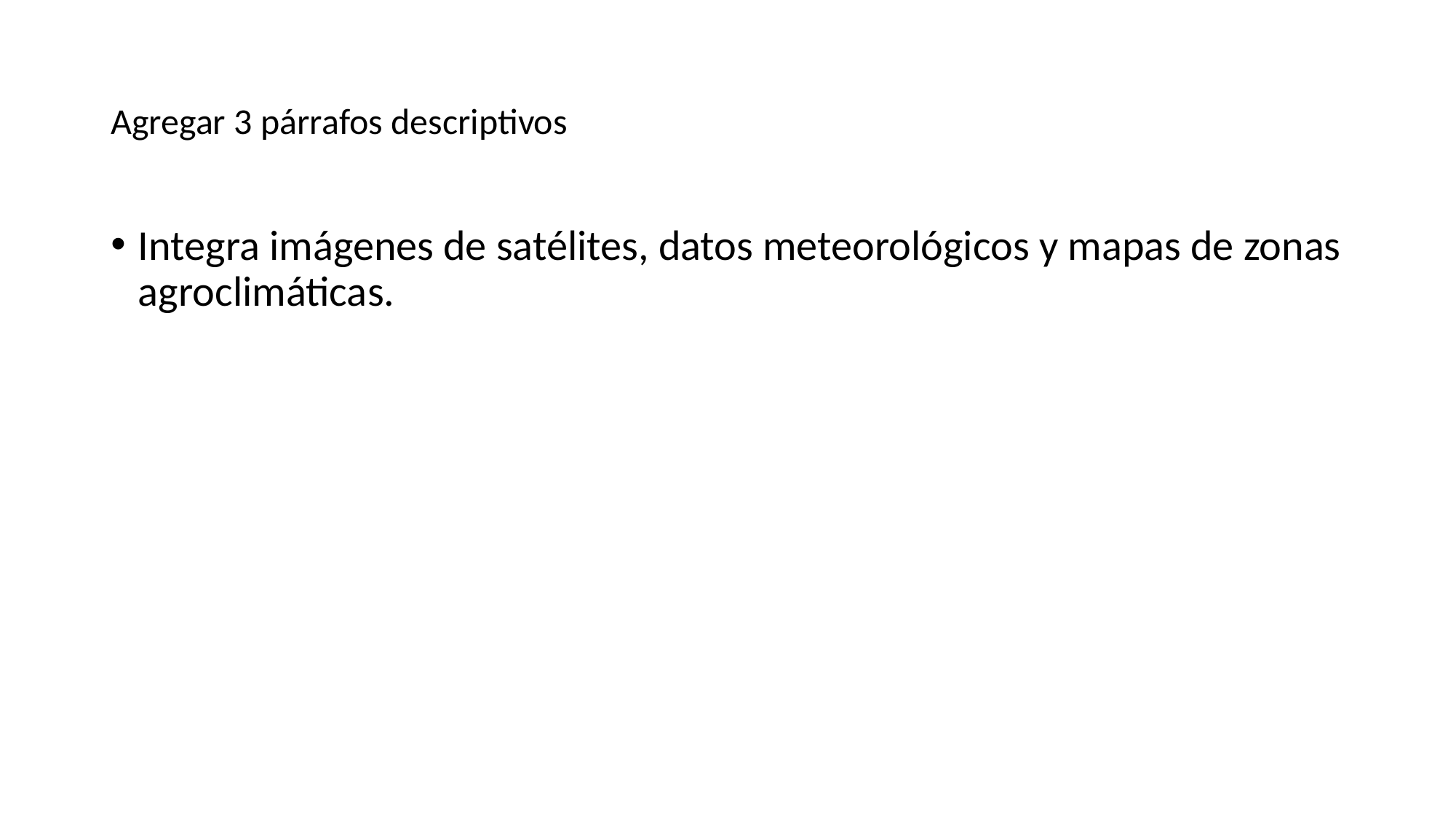

# Agregar 3 párrafos descriptivos
Integra imágenes de satélites, datos meteorológicos y mapas de zonas agroclimáticas.